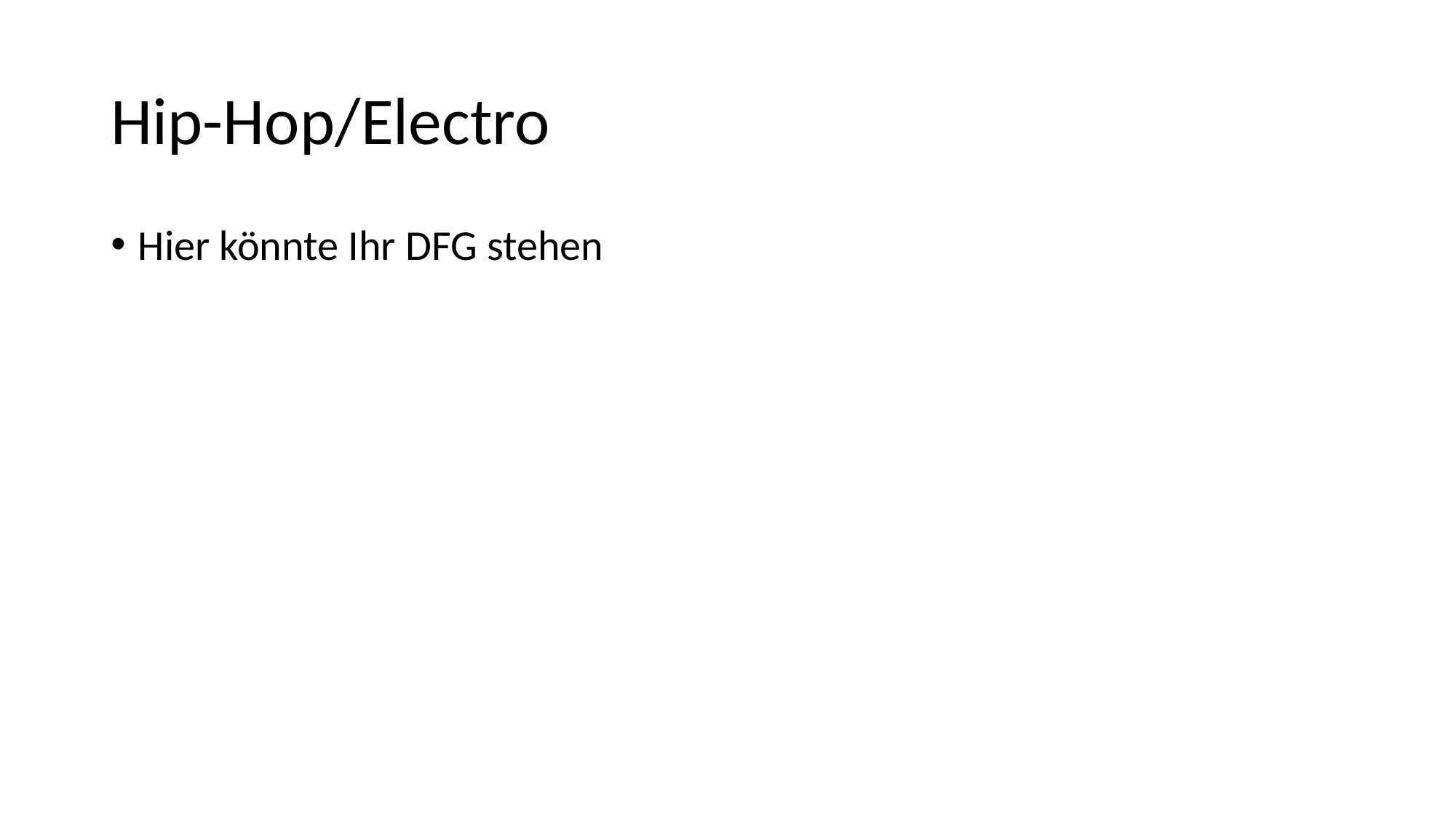

# Hip-Hop/Electro
Hier könnte Ihr DFG stehen